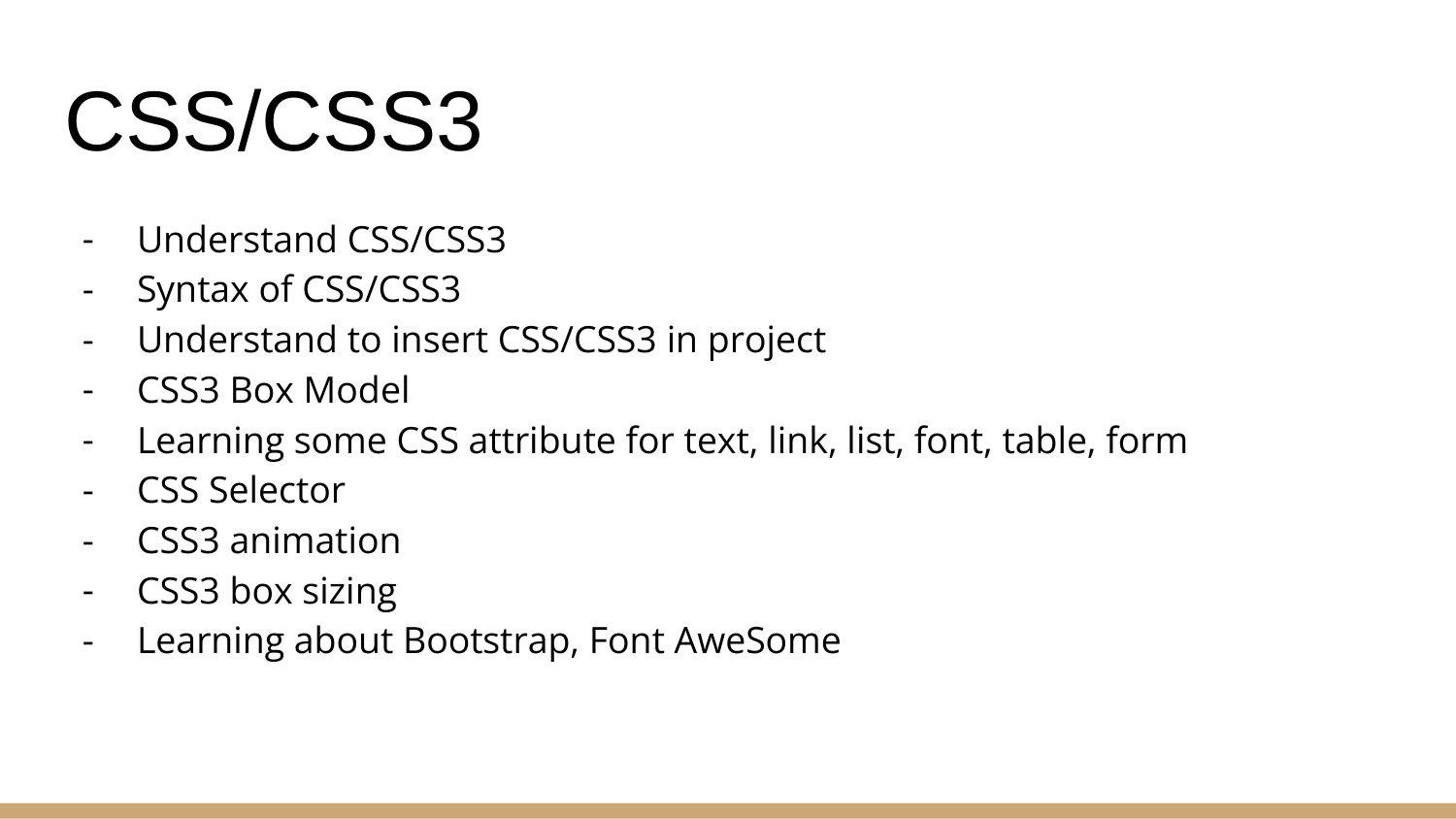

# CSS/CSS3
Understand CSS/CSS3
Syntax of CSS/CSS3
Understand to insert CSS/CSS3 in project
CSS3 Box Model
Learning some CSS attribute for text, link, list, font, table, form
CSS Selector
CSS3 animation
CSS3 box sizing
Learning about Bootstrap, Font AweSome